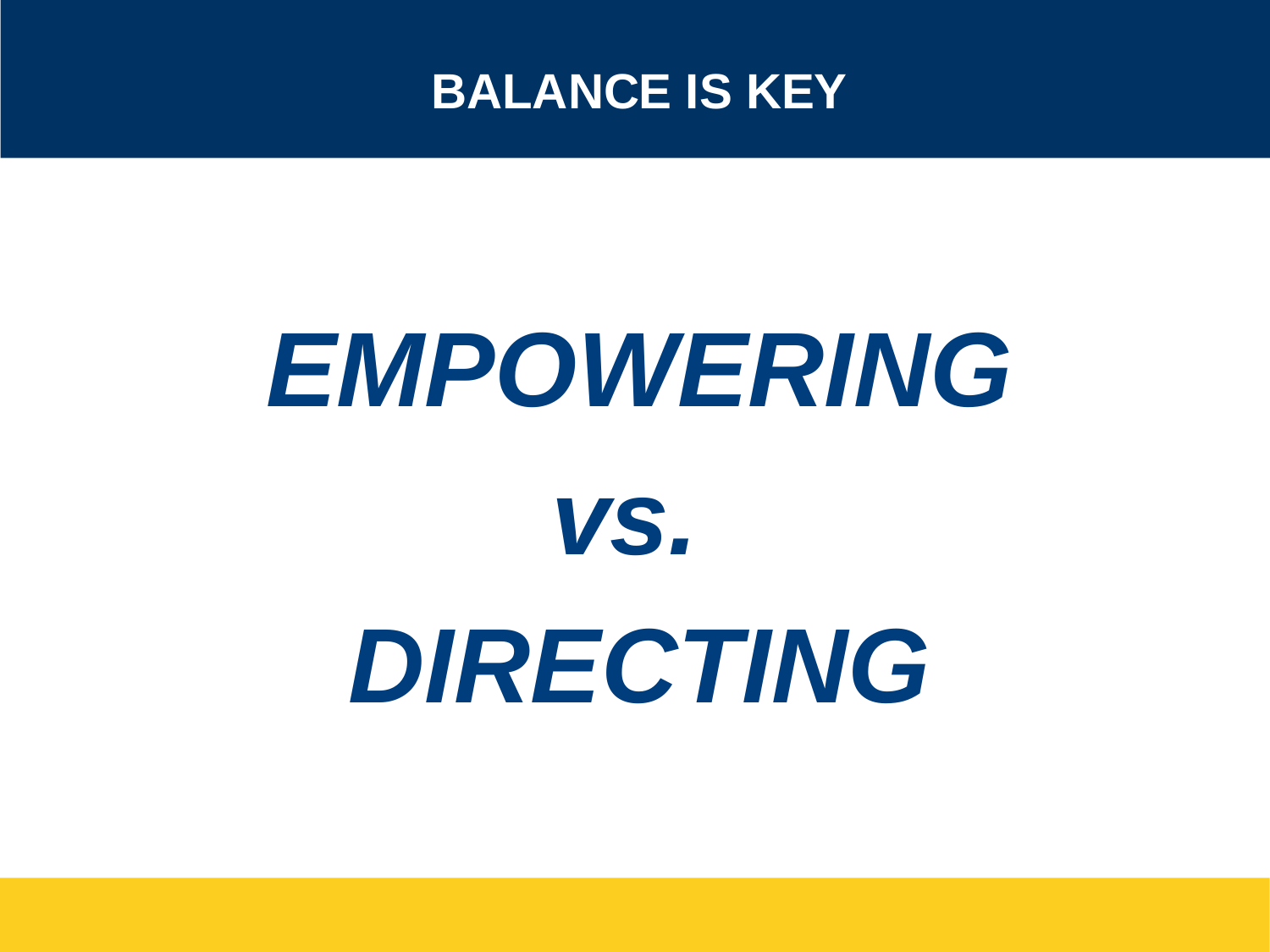

# Balance is Key

EMPOWERING
vs.
DIRECTING